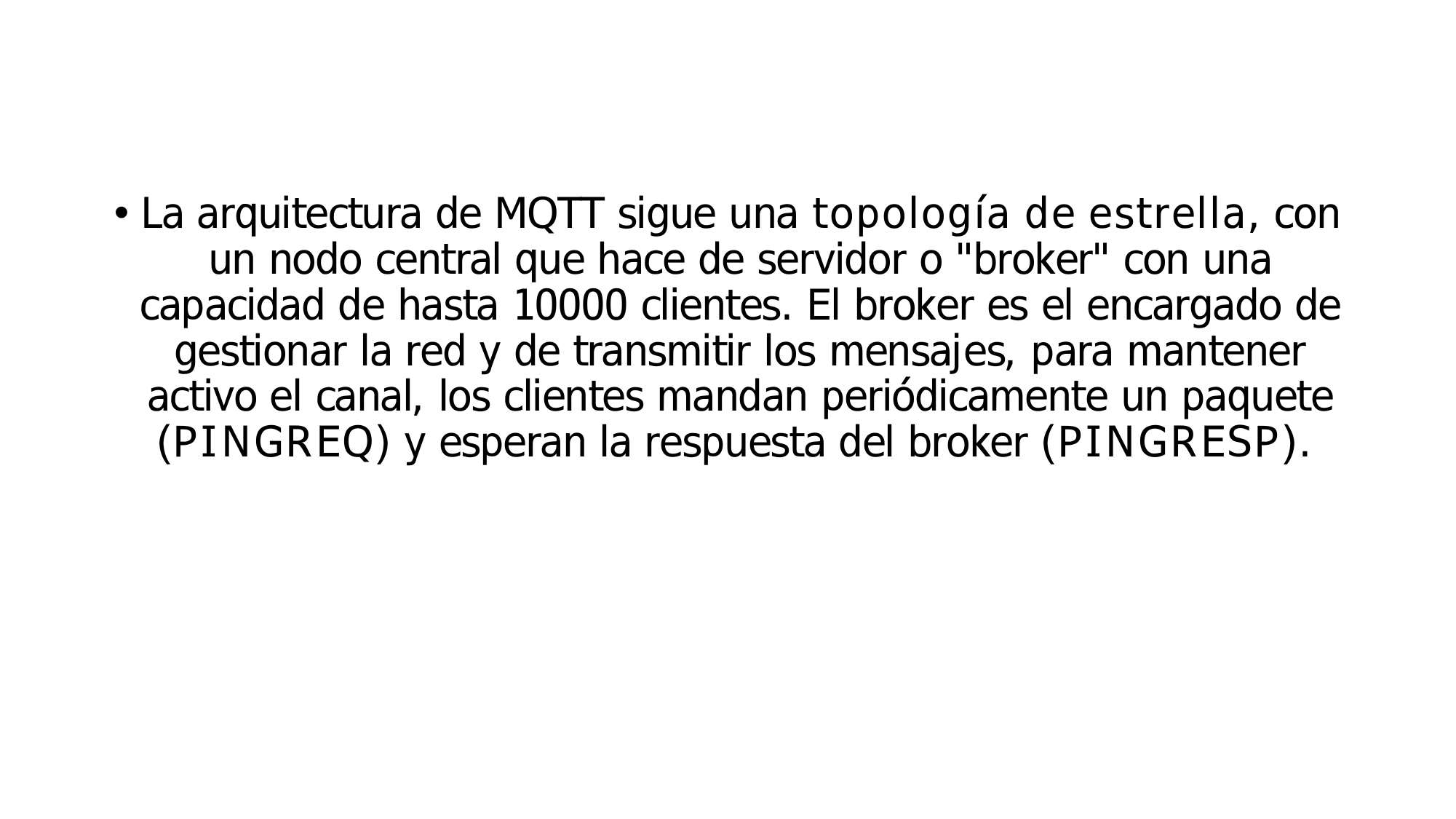

La arquitectura de MQTT sigue una topología de estrella, con un nodo central que hace de servidor o "broker" con una capacidad de hasta 10000 clientes. El broker es el encargado de gestionar la red y de transmitir los mensajes, para mantener activo el canal, los clientes mandan periódicamente un paquete (PINGREQ) y esperan la respuesta del broker (PINGRESP).